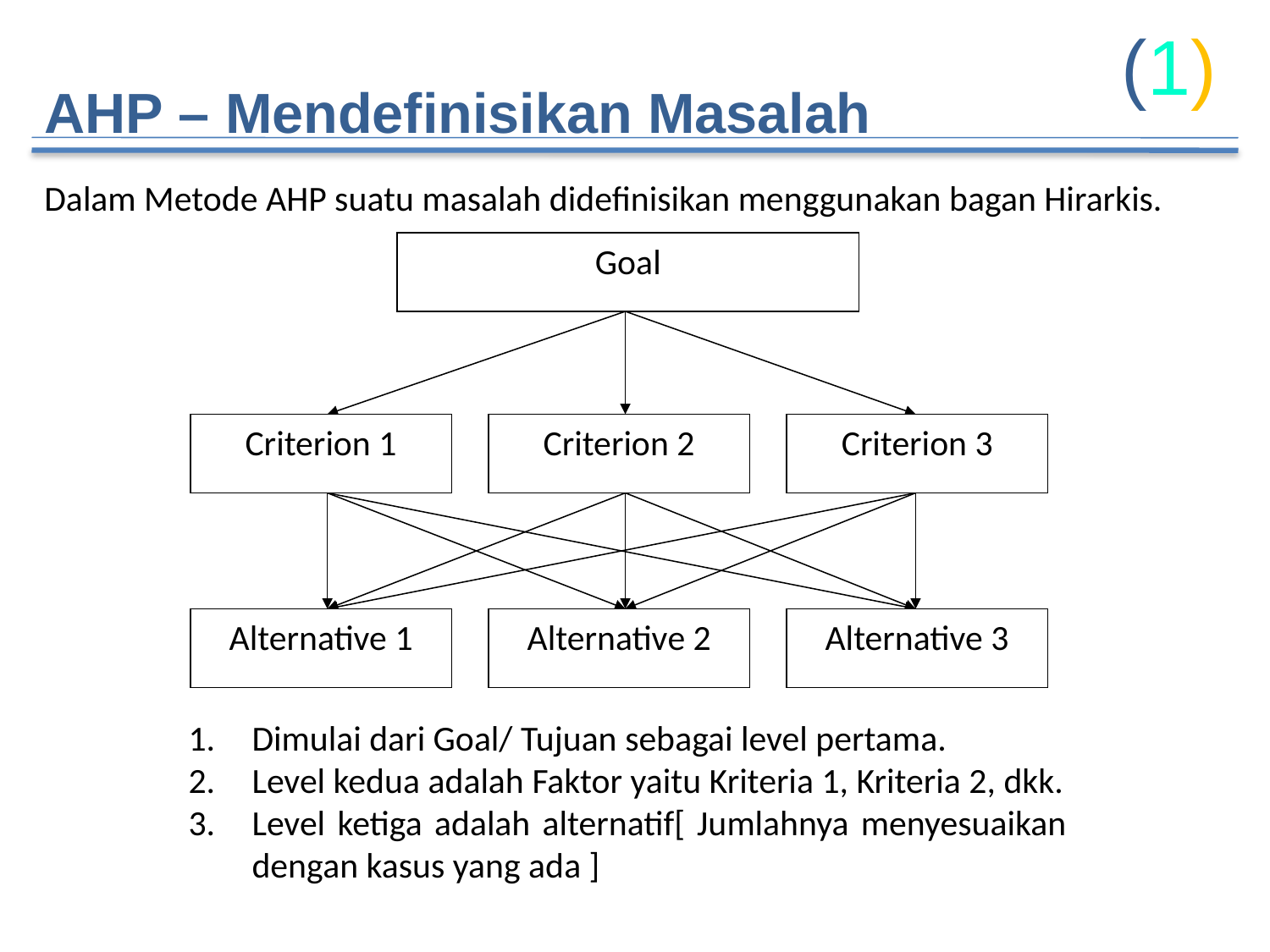

(1)
# AHP – Mendefinisikan Masalah
Dalam Metode AHP suatu masalah didefinisikan menggunakan bagan Hirarkis.
Goal
Criterion 1
Criterion 2
Criterion 3

Alternative 1
Alternative 2

Alternative 3

Dimulai dari Goal/ Tujuan sebagai level pertama.
Level kedua adalah Faktor yaitu Kriteria 1, Kriteria 2, dkk.
Level ketiga adalah alternatif[ Jumlahnya menyesuaikan dengan kasus yang ada ]